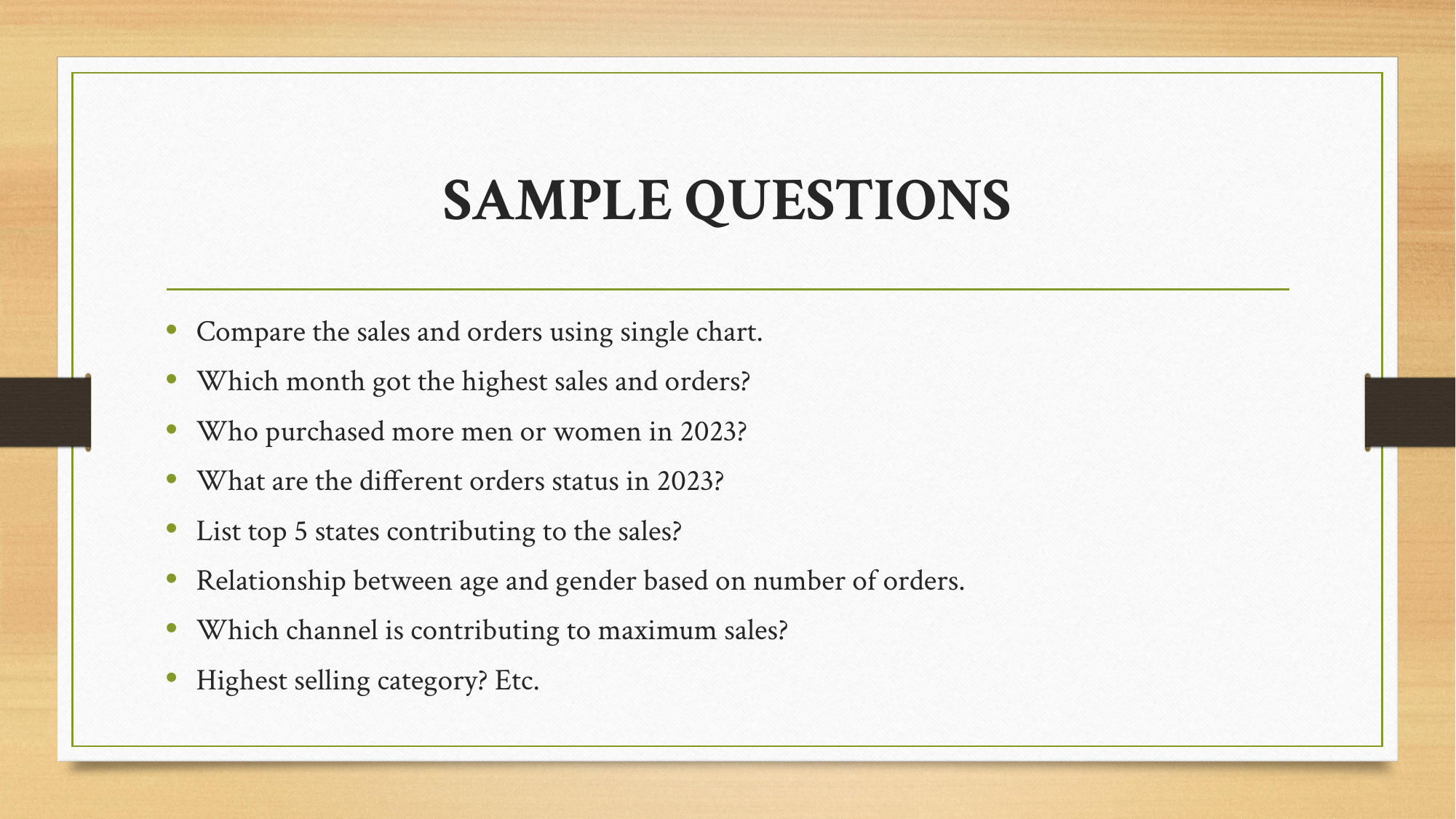

# SAMPLE QUESTIONS
Compare the sales and orders using single chart.
Which month got the highest sales and orders?
Who purchased more men or women in 2023?
What are the different orders status in 2023?
List top 5 states contributing to the sales?
Relationship between age and gender based on number of orders.
Which channel is contributing to maximum sales?
Highest selling category? Etc.